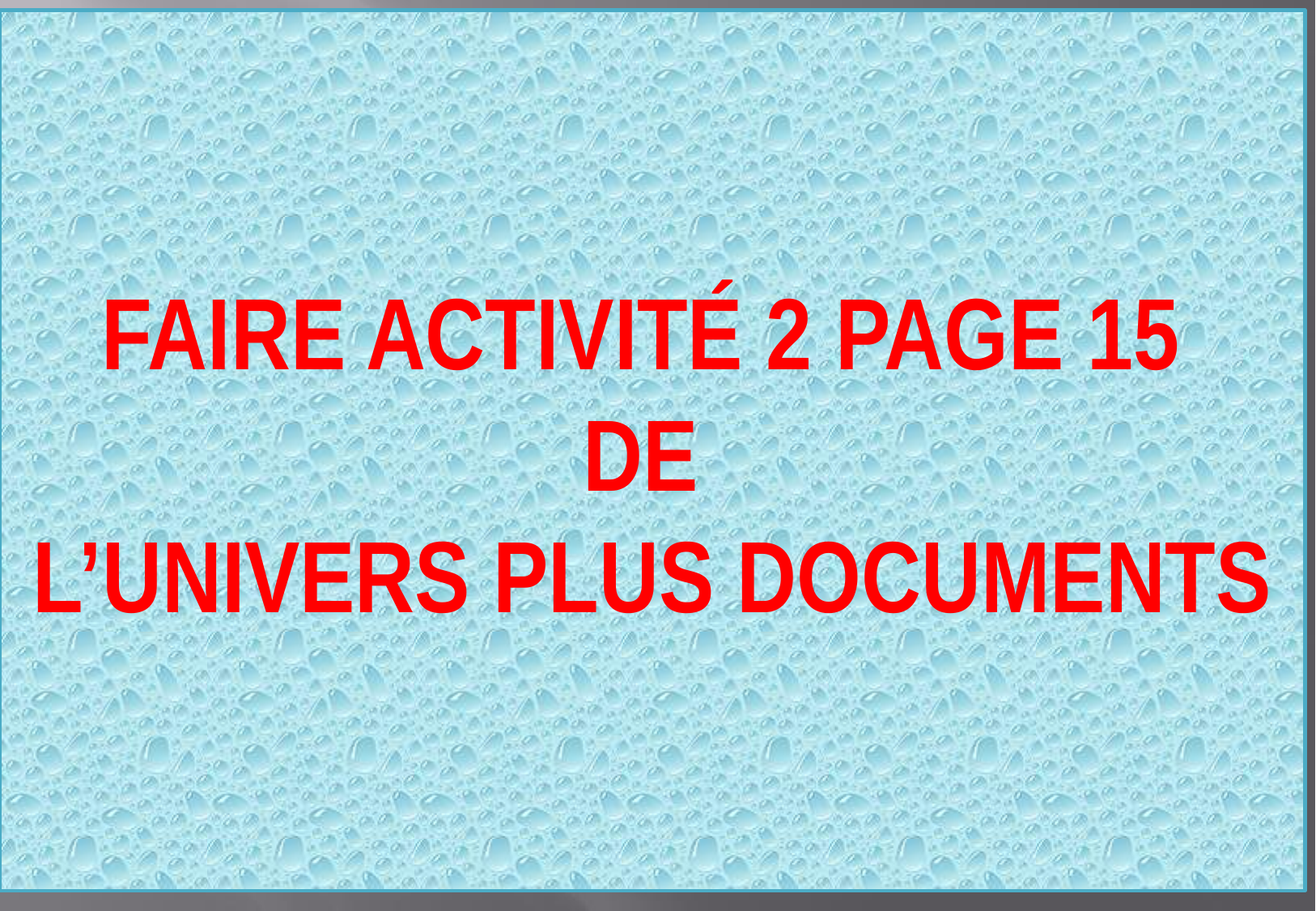

Faire Activité 2 page 15
De
L’Univers Plus documents